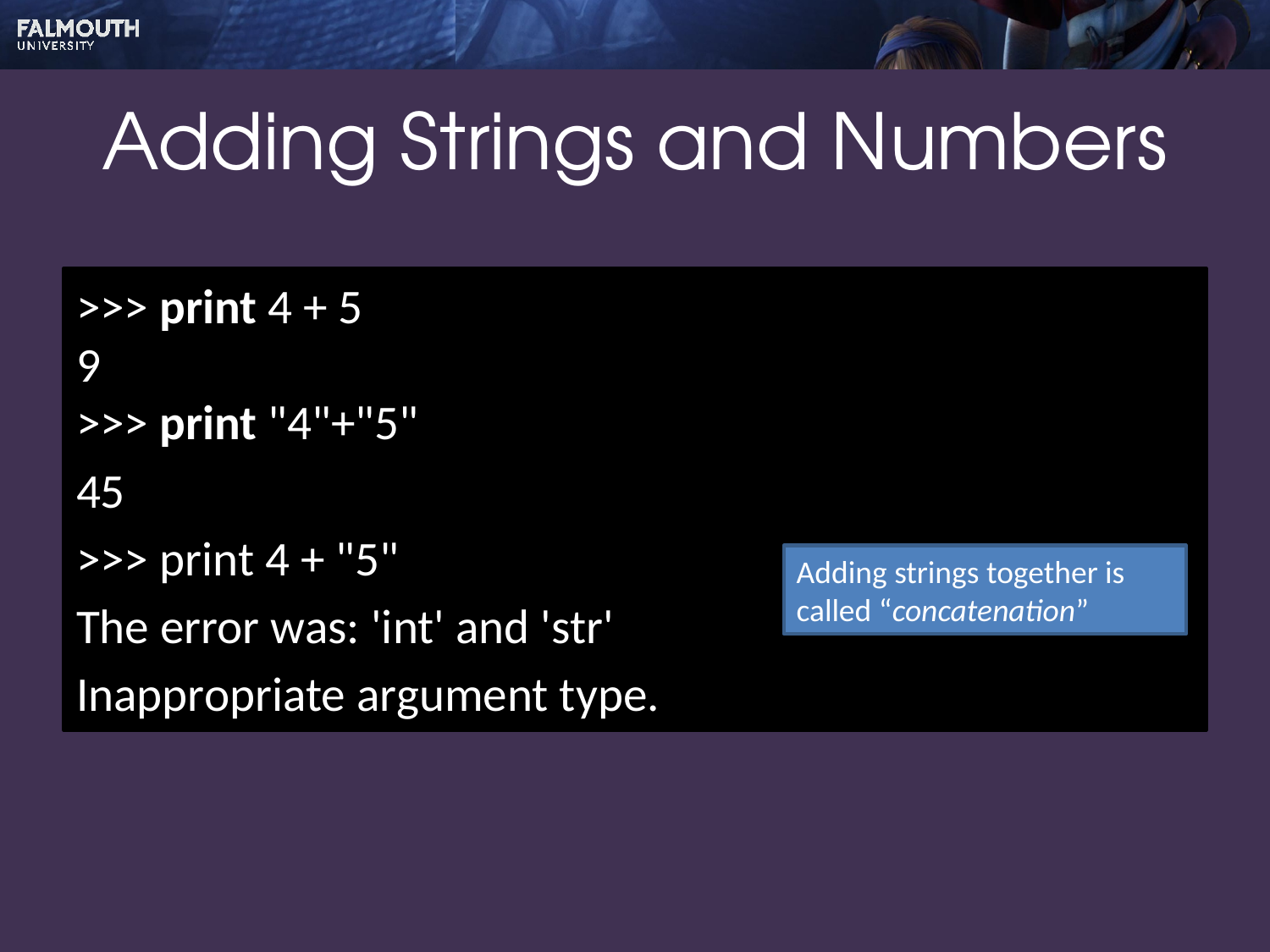

# Adding Strings and Numbers
>>> print 4 + 5
9
>>> print "4"+"5"
45
>>> print 4 + "5"
The error was: 'int' and 'str'
Inappropriate argument type.
Adding strings together is called “concatenation”